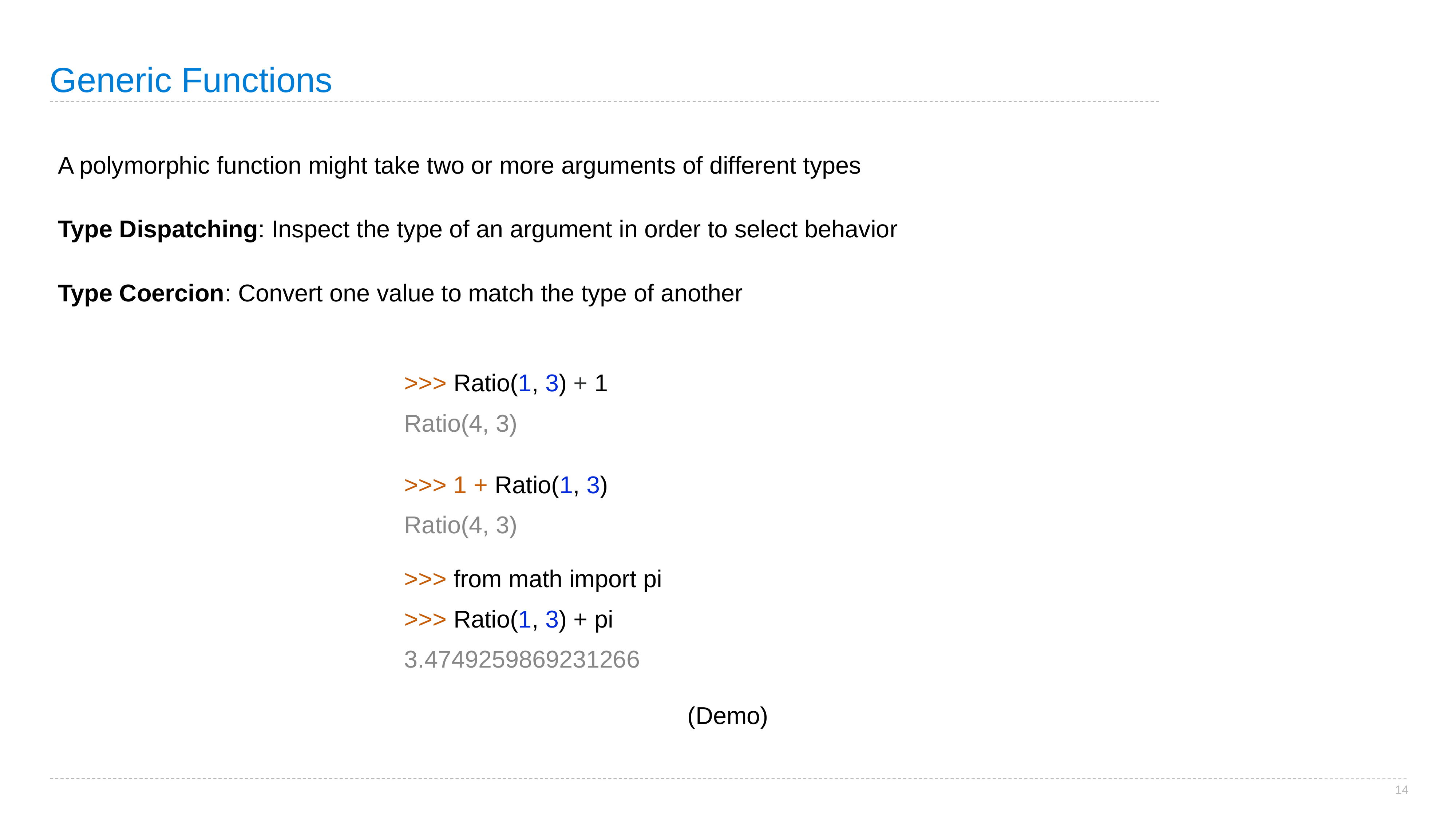

# Generic Functions

A polymorphic function might take two or more arguments of different types
Type Dispatching: Inspect the type of an argument in order to select behavior
Type Coercion: Convert one value to match the type of another
>>> Ratio(1, 3) + 1
Ratio(4, 3)
>>> 1 + Ratio(1, 3)
Ratio(4, 3)
>>> from math import pi
>>> Ratio(1, 3) + pi
3.4749259869231266
(Demo)

14